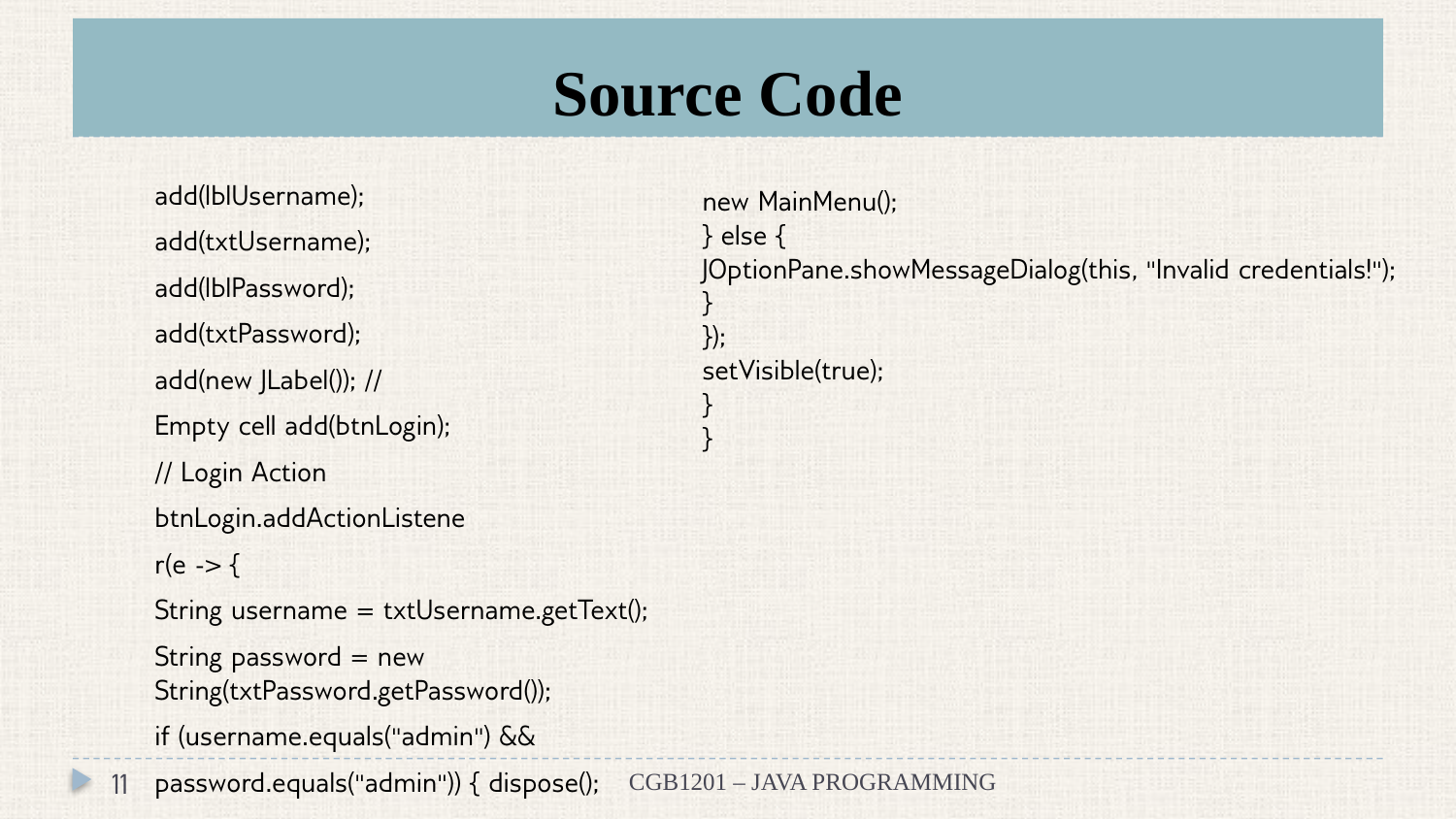

# Source Code
add(lblUsername);
add(txtUsername);
add(lblPassword);
add(txtPassword);
add(new JLabel()); //
Empty cell add(btnLogin);
// Login Action
btnLogin.addActionListene
r(e -> {
String username = txtUsername.getText();
String password = new String(txtPassword.getPassword());
if (username.equals("admin") &&
password.equals("admin")) { dispose();

new MainMenu();
} else {
JOptionPane.showMessageDialog(this, "Invalid credentials!");
}
});
setVisible(true);
}
}
11
CGB1201 – JAVA PROGRAMMING